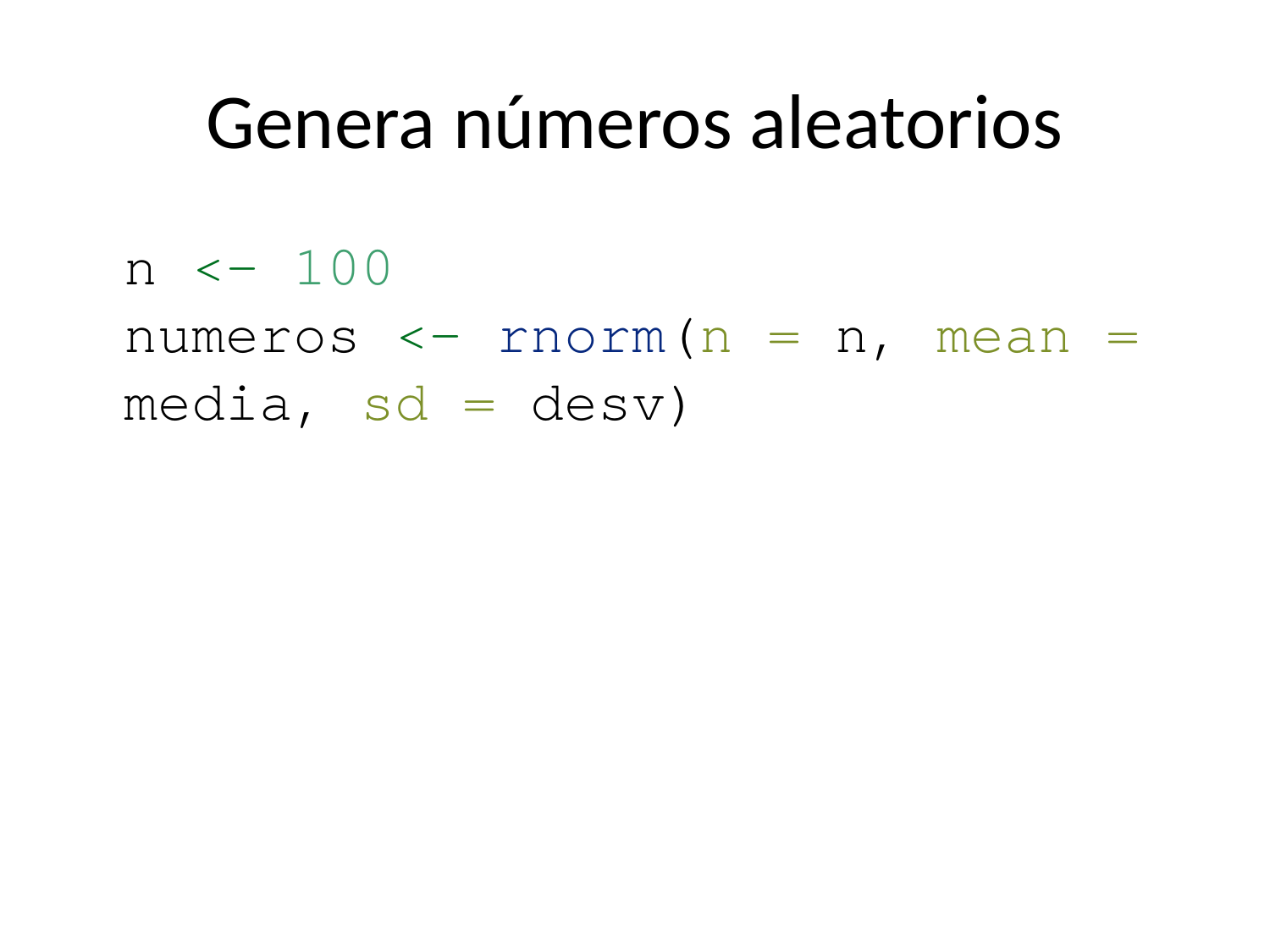

# Genera números aleatorios
n <- 100
numeros <- rnorm(n = n, mean = media, sd = desv)